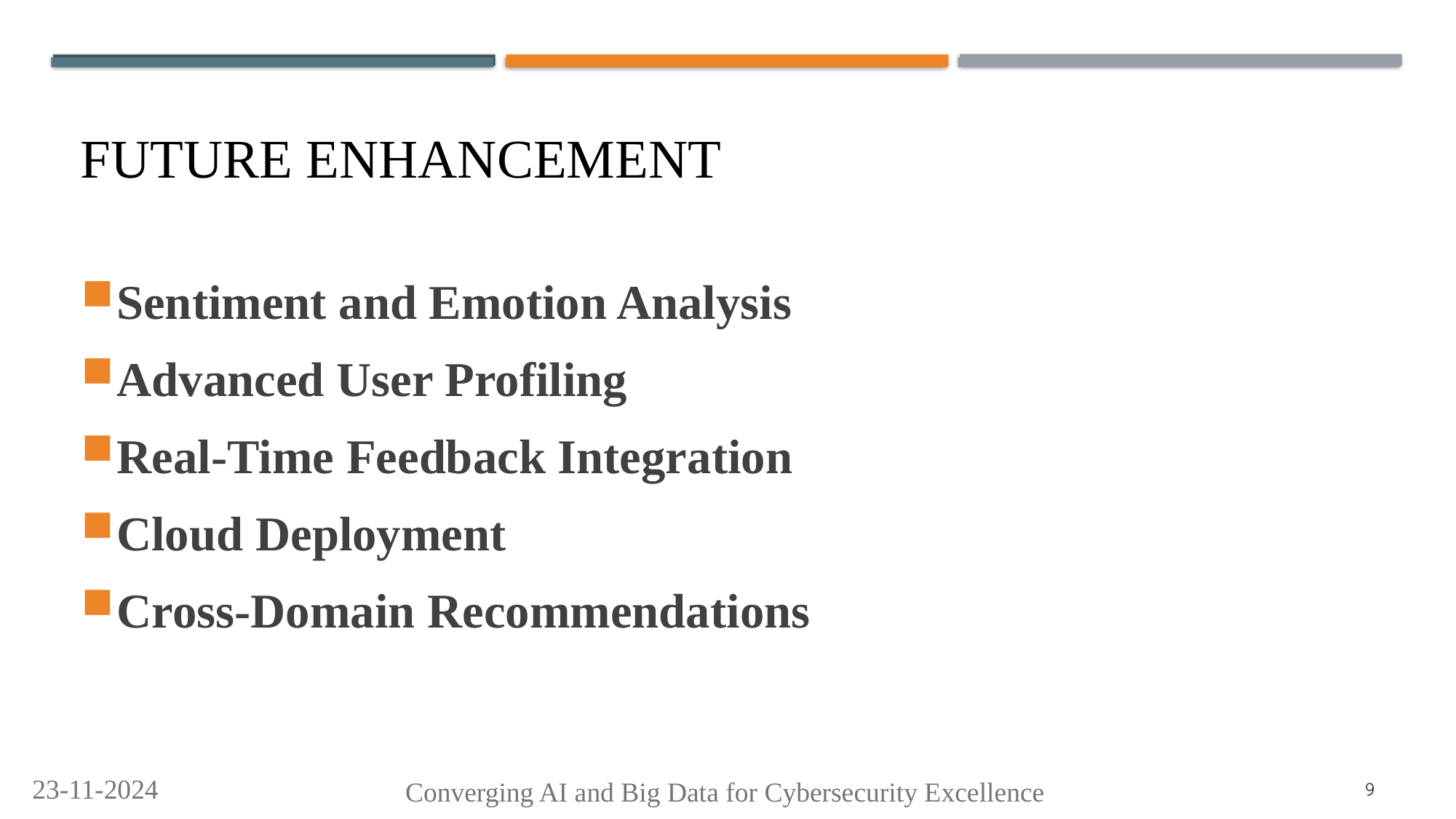

# Future enhancement
Sentiment and Emotion Analysis
Advanced User Profiling
Real-Time Feedback Integration
Cloud Deployment
Cross-Domain Recommendations
23-11-2024
9
Converging AI and Big Data for Cybersecurity Excellence